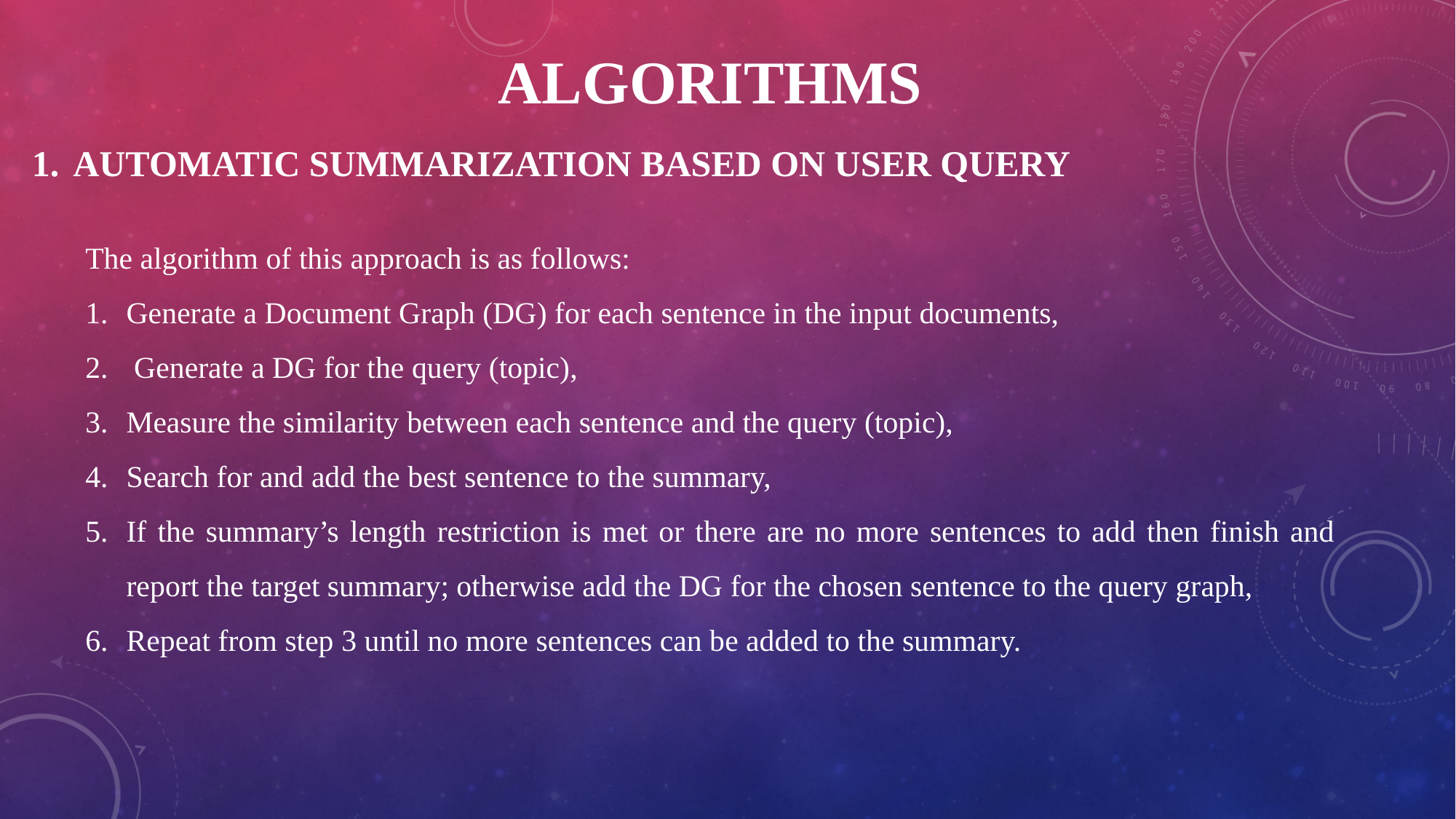

Algorithms
AUTOMATIC SUMMARIZATION BASED ON USER QUERY
The algorithm of this approach is as follows:
Generate a Document Graph (DG) for each sentence in the input documents,
 Generate a DG for the query (topic),
Measure the similarity between each sentence and the query (topic),
Search for and add the best sentence to the summary,
If the summary’s length restriction is met or there are no more sentences to add then finish and report the target summary; otherwise add the DG for the chosen sentence to the query graph,
Repeat from step 3 until no more sentences can be added to the summary.